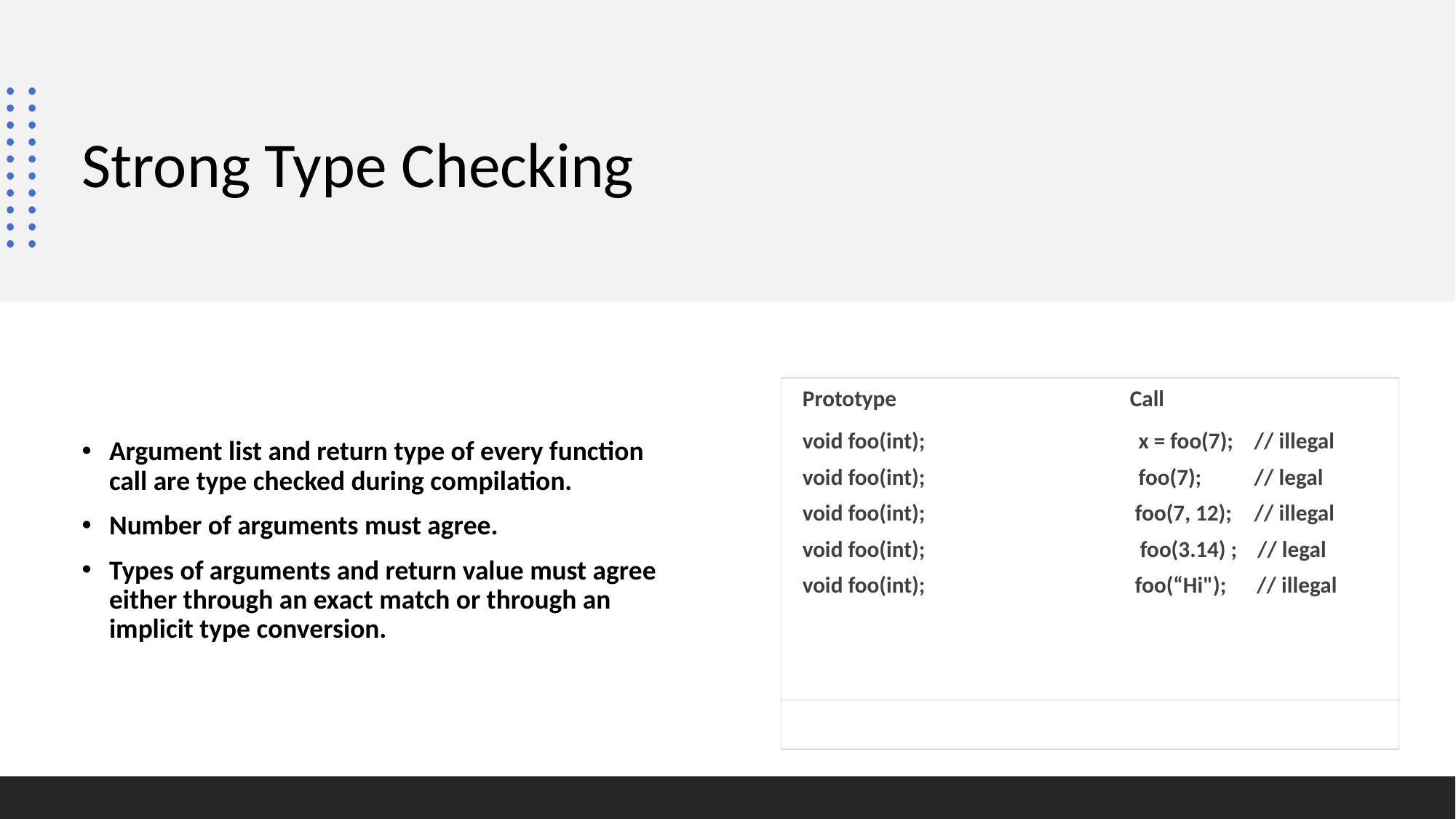

# Strong Type Checking

Argument list and return type of every function call are type checked during compilation.
Number of arguments must agree.
Types of arguments and return value must agree either through an exact match or through an implicit type conversion.
| Prototype Call void foo(int); x = foo(7); // illegal void foo(int); foo(7); // legal void foo(int); foo(7, 12); // illegal void foo(int); foo(3.14) ; // legal void foo(int); foo(“Hi"); // illegal |
| --- |
|  |